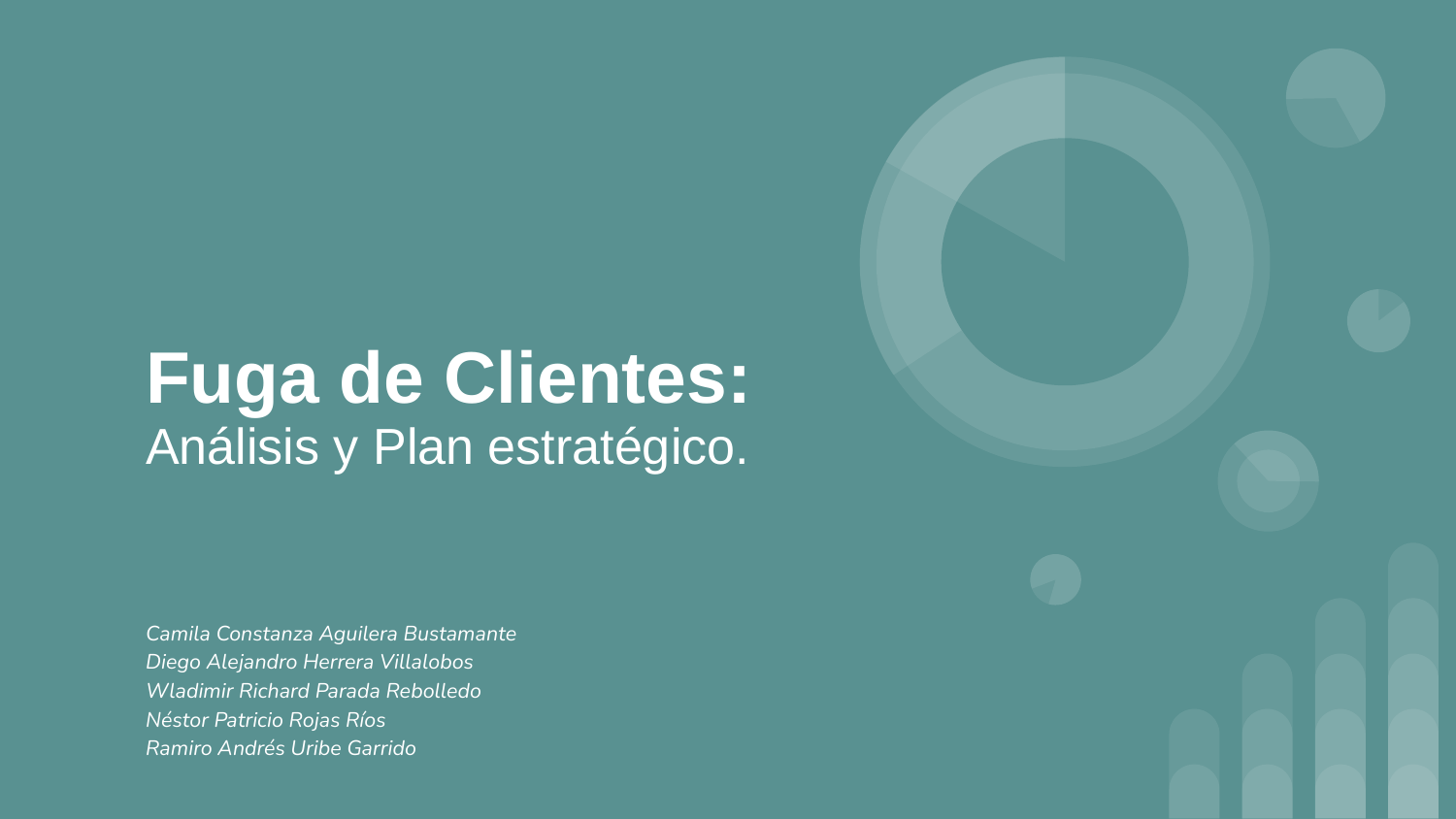

# Fuga de Clientes: Análisis y Plan estratégico.
Camila Constanza Aguilera Bustamante
Diego Alejandro Herrera Villalobos
Wladimir Richard Parada Rebolledo
Néstor Patricio Rojas Ríos
Ramiro Andrés Uribe Garrido